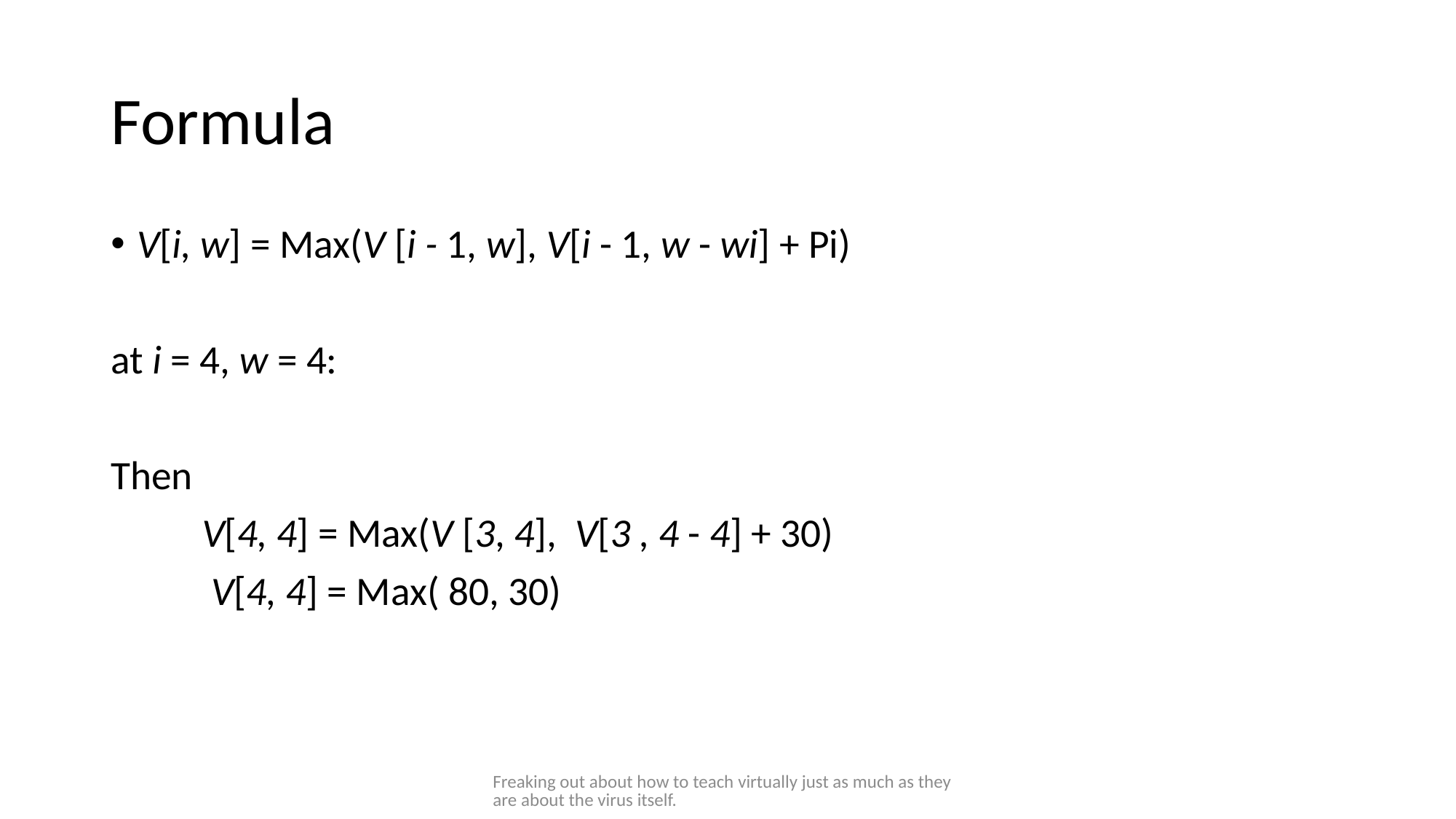

# Formula
V[i, w] = Max(V [i - 1, w], V[i - 1, w - wi] + Pi)

at i = 4, w = 4:

Then
          V[4, 4] = Max(V [3, 4],  V[3 , 4 - 4] + 30)
           V[4, 4] = Max( 80, 30)

Freaking out about how to teach virtually just as much as they are about the virus itself.